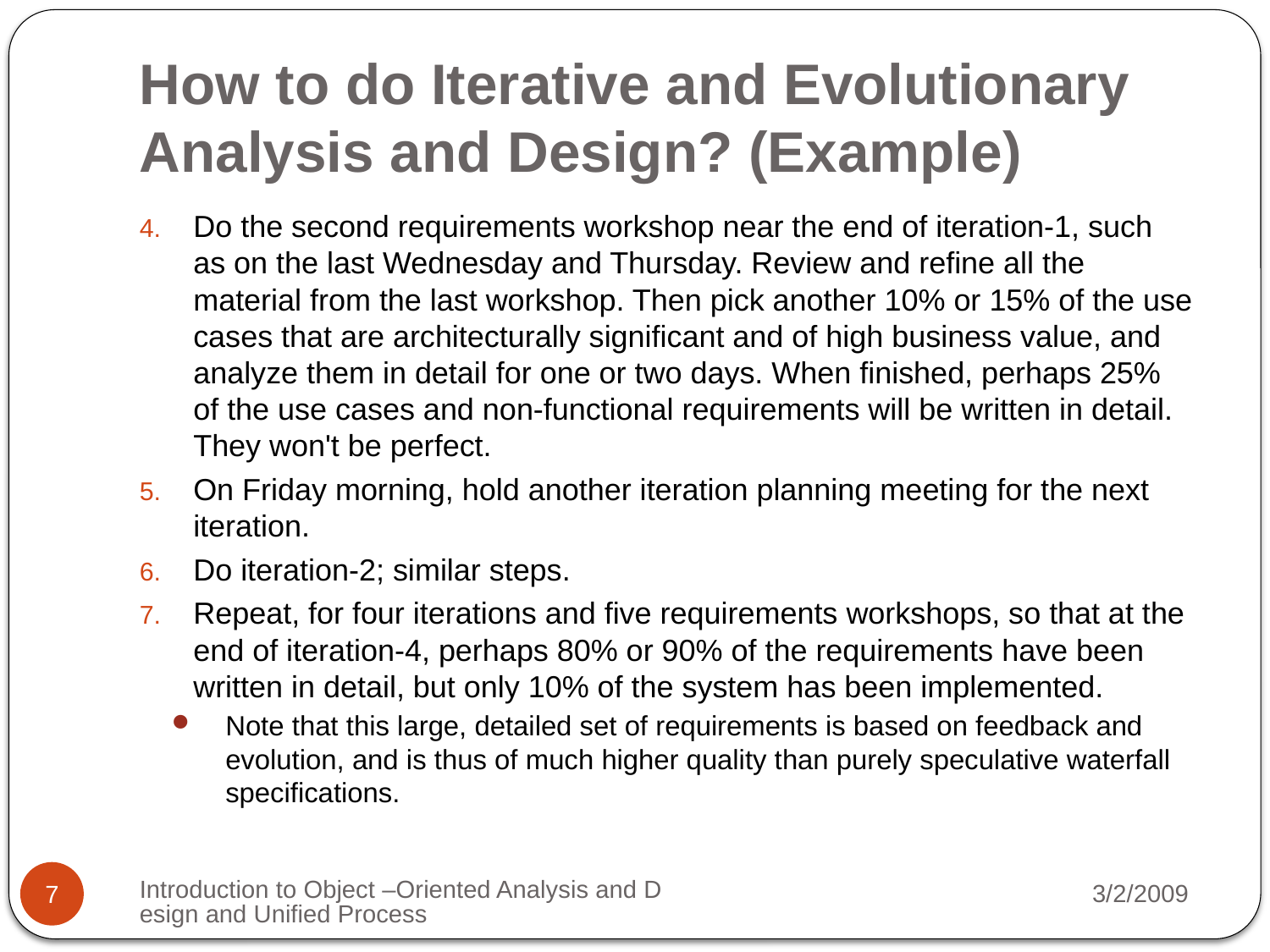

# How to do Iterative and Evolutionary Analysis and Design? (Example)
Do the second requirements workshop near the end of iteration-1, such as on the last Wednesday and Thursday. Review and refine all the material from the last workshop. Then pick another 10% or 15% of the use cases that are architecturally significant and of high business value, and analyze them in detail for one or two days. When finished, perhaps 25% of the use cases and non-functional requirements will be written in detail. They won't be perfect.
On Friday morning, hold another iteration planning meeting for the next iteration.
Do iteration-2; similar steps.
Repeat, for four iterations and five requirements workshops, so that at the end of iteration-4, perhaps 80% or 90% of the requirements have been written in detail, but only 10% of the system has been implemented.
Note that this large, detailed set of requirements is based on feedback and evolution, and is thus of much higher quality than purely speculative waterfall specifications.
Introduction to Object –Oriented Analysis and Design and Unified Process
3/2/2009
7